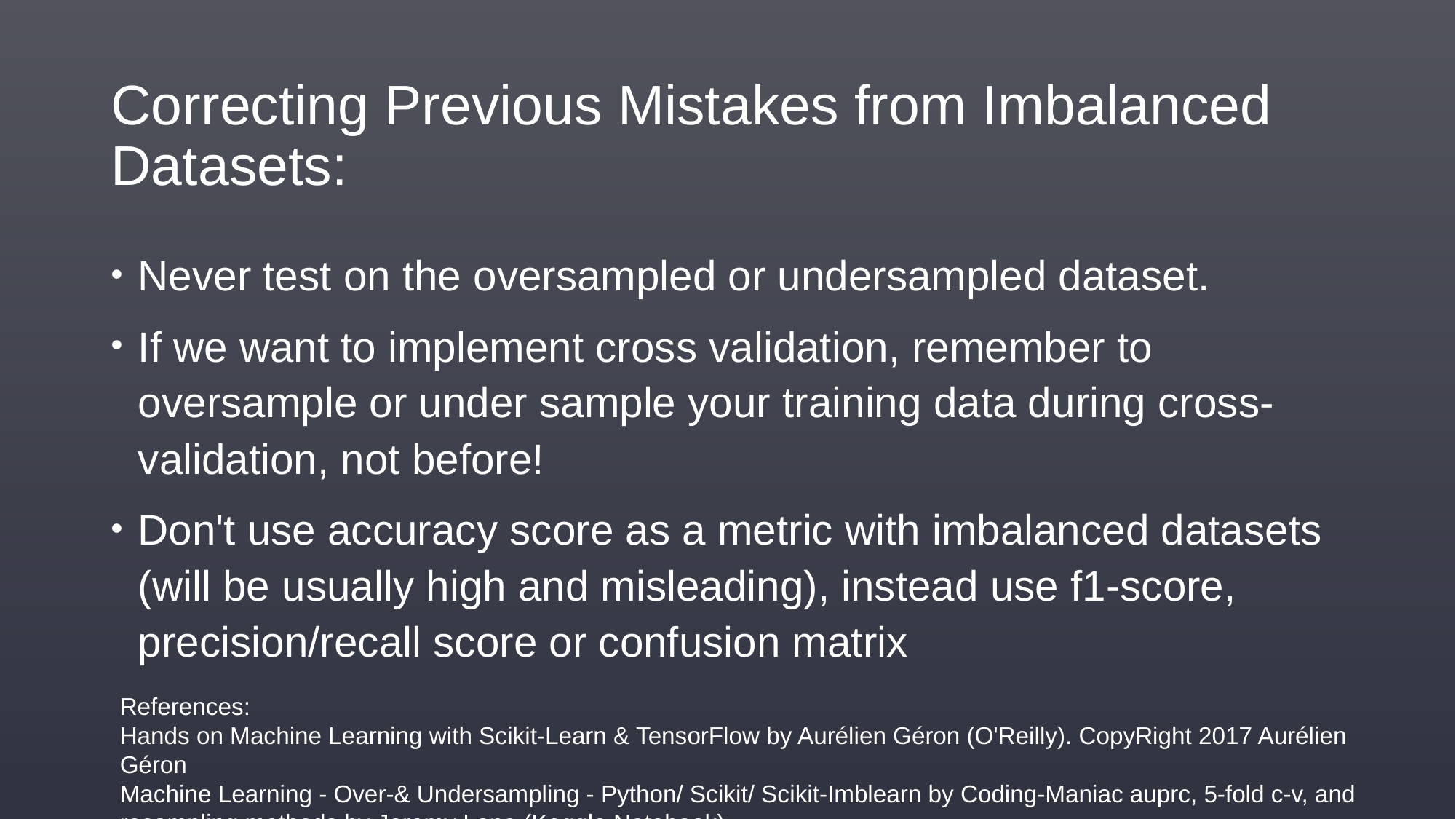

# Correcting Previous Mistakes from Imbalanced Datasets:
Never test on the oversampled or undersampled dataset.
If we want to implement cross validation, remember to oversample or under sample your training data during cross-validation, not before!
Don't use accuracy score as a metric with imbalanced datasets (will be usually high and misleading), instead use f1-score, precision/recall score or confusion matrix

References:
Hands on Machine Learning with Scikit-Learn & TensorFlow by Aurélien Géron (O'Reilly). CopyRight 2017 Aurélien Géron
Machine Learning - Over-& Undersampling - Python/ Scikit/ Scikit-Imblearn by Coding-Maniac auprc, 5-fold c-v, and resampling methods by Jeremy Lane (Kaggle Notebook)